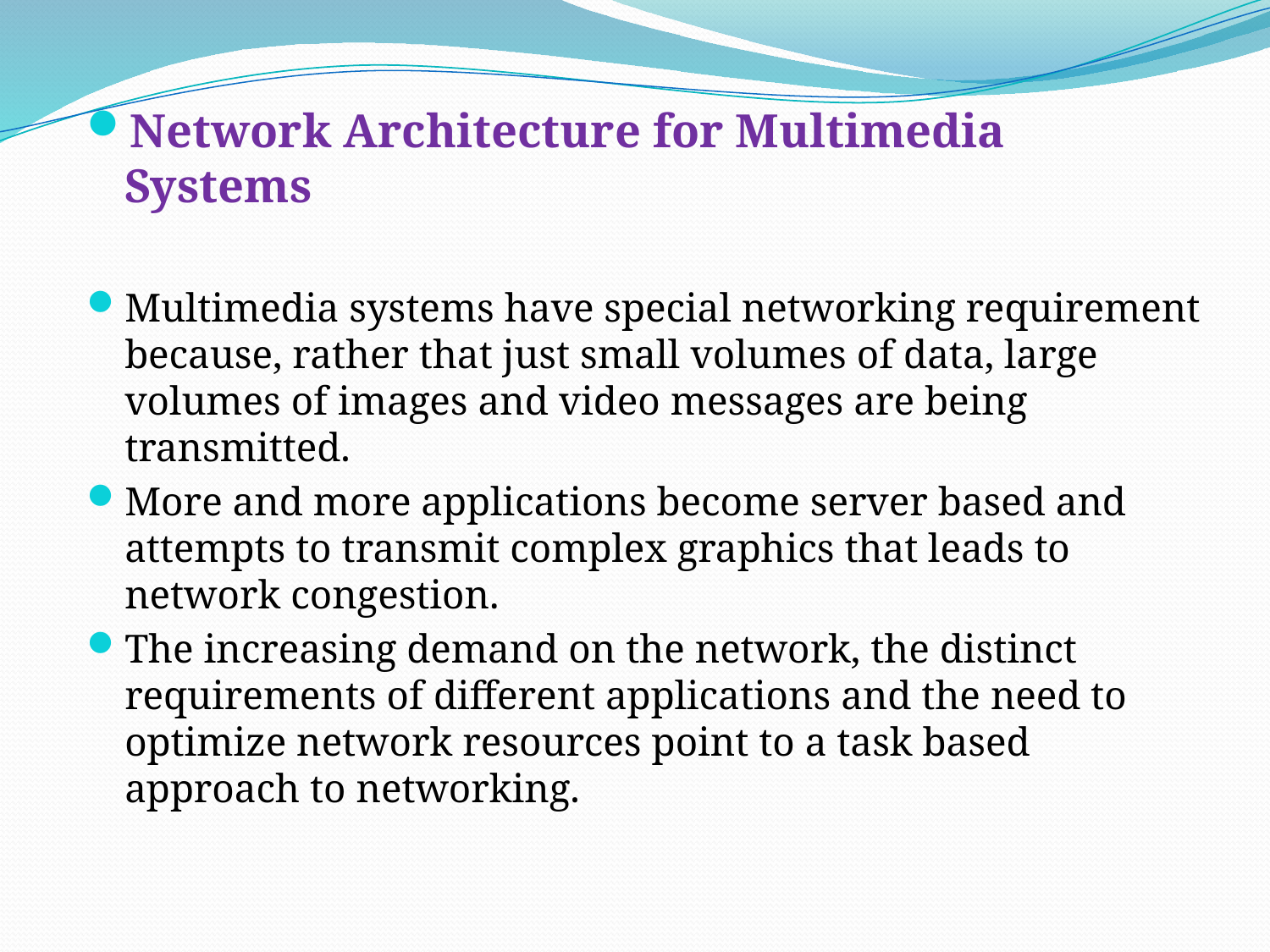

Network Architecture for Multimedia Systems

Multimedia systems have special networking requirement because, rather that just small volumes of data, large volumes of images and video messages are being transmitted.
More and more applications become server based and attempts to transmit complex graphics that leads to network congestion.
The increasing demand on the network, the distinct requirements of different applications and the need to optimize network resources point to a task based approach to networking.